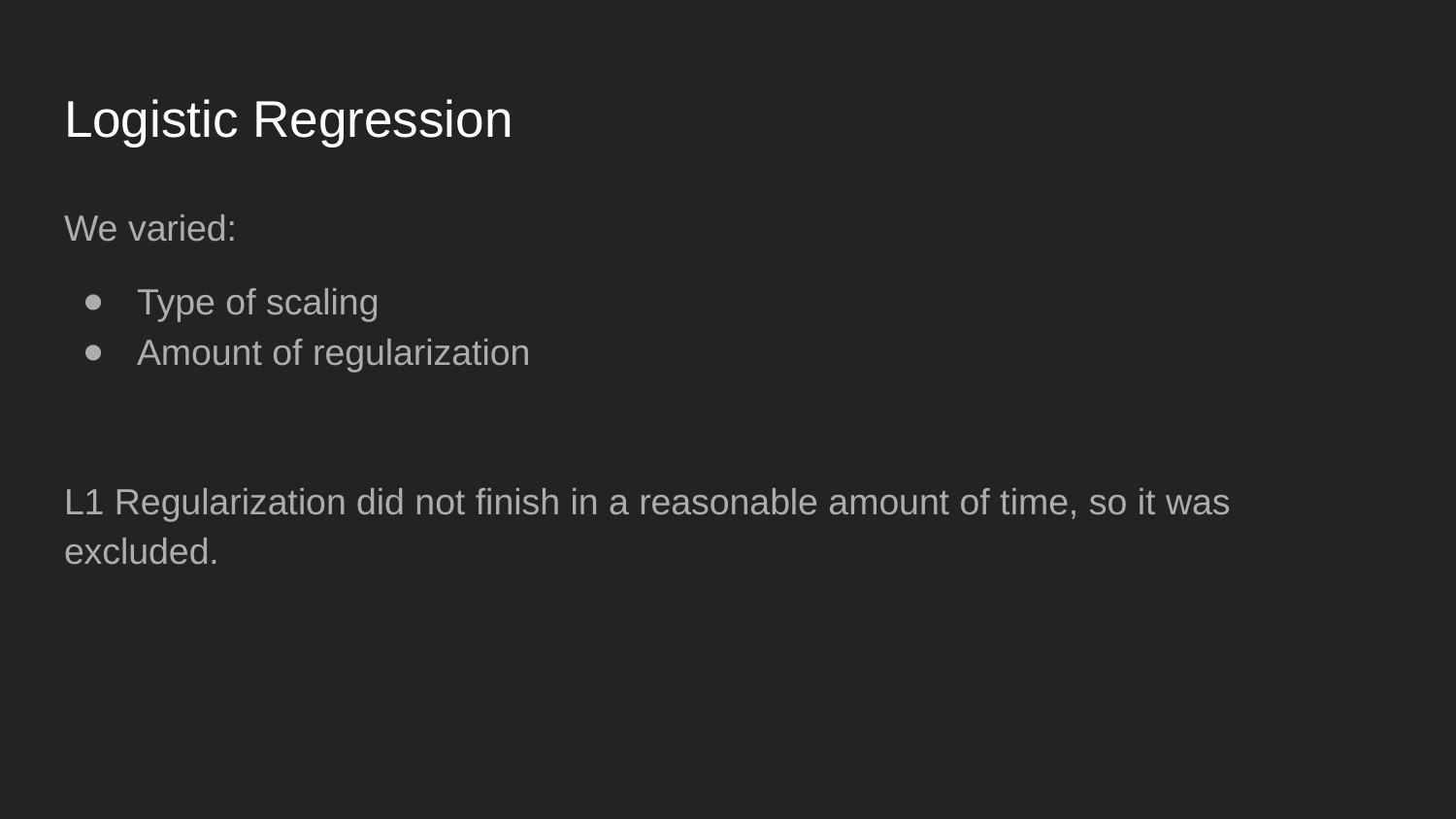

# Logistic Regression
We varied:
Type of scaling
Amount of regularization

L1 Regularization did not finish in a reasonable amount of time, so it was excluded.